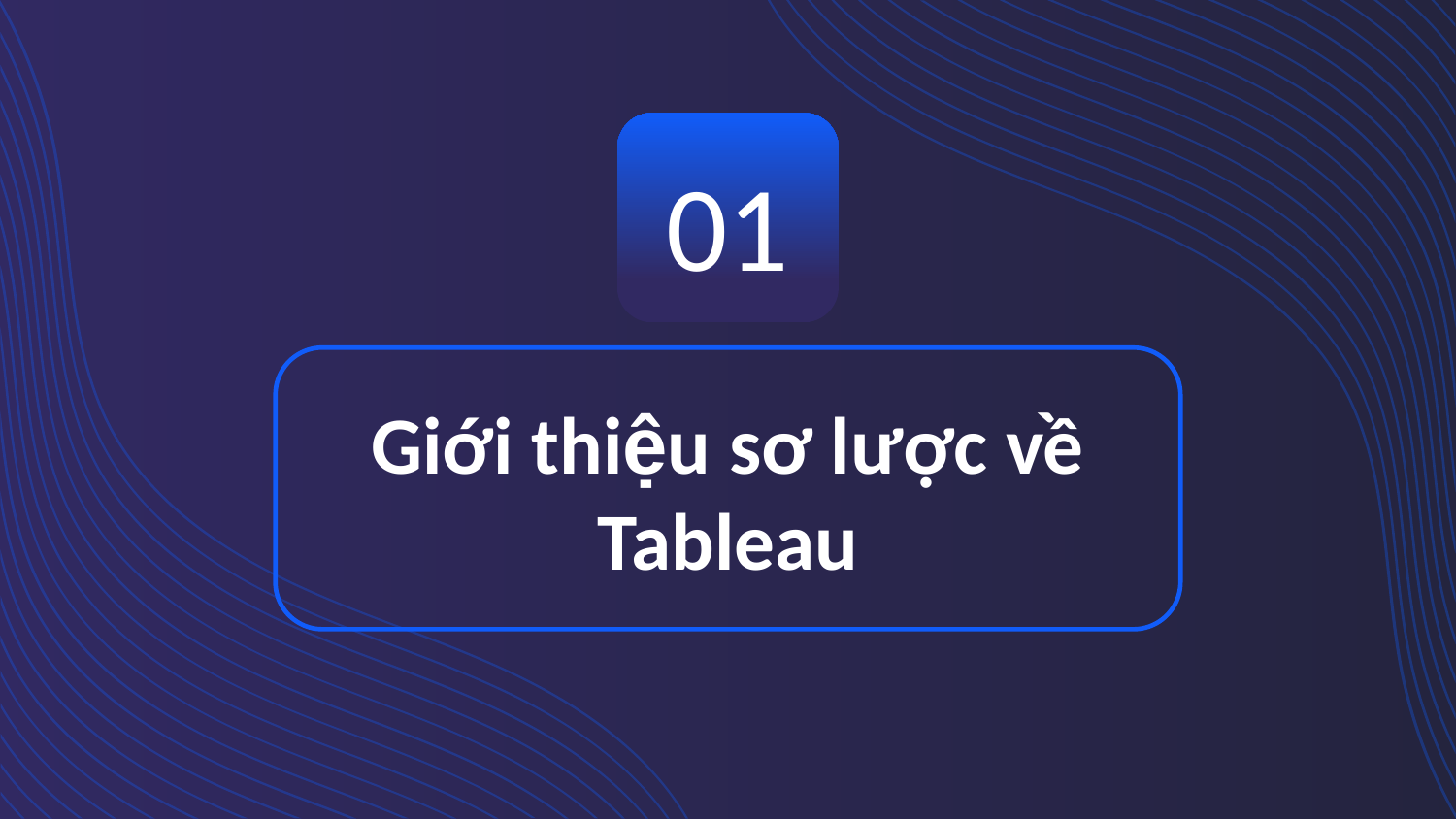

01
# Giới thiệu sơ lược về Tableau